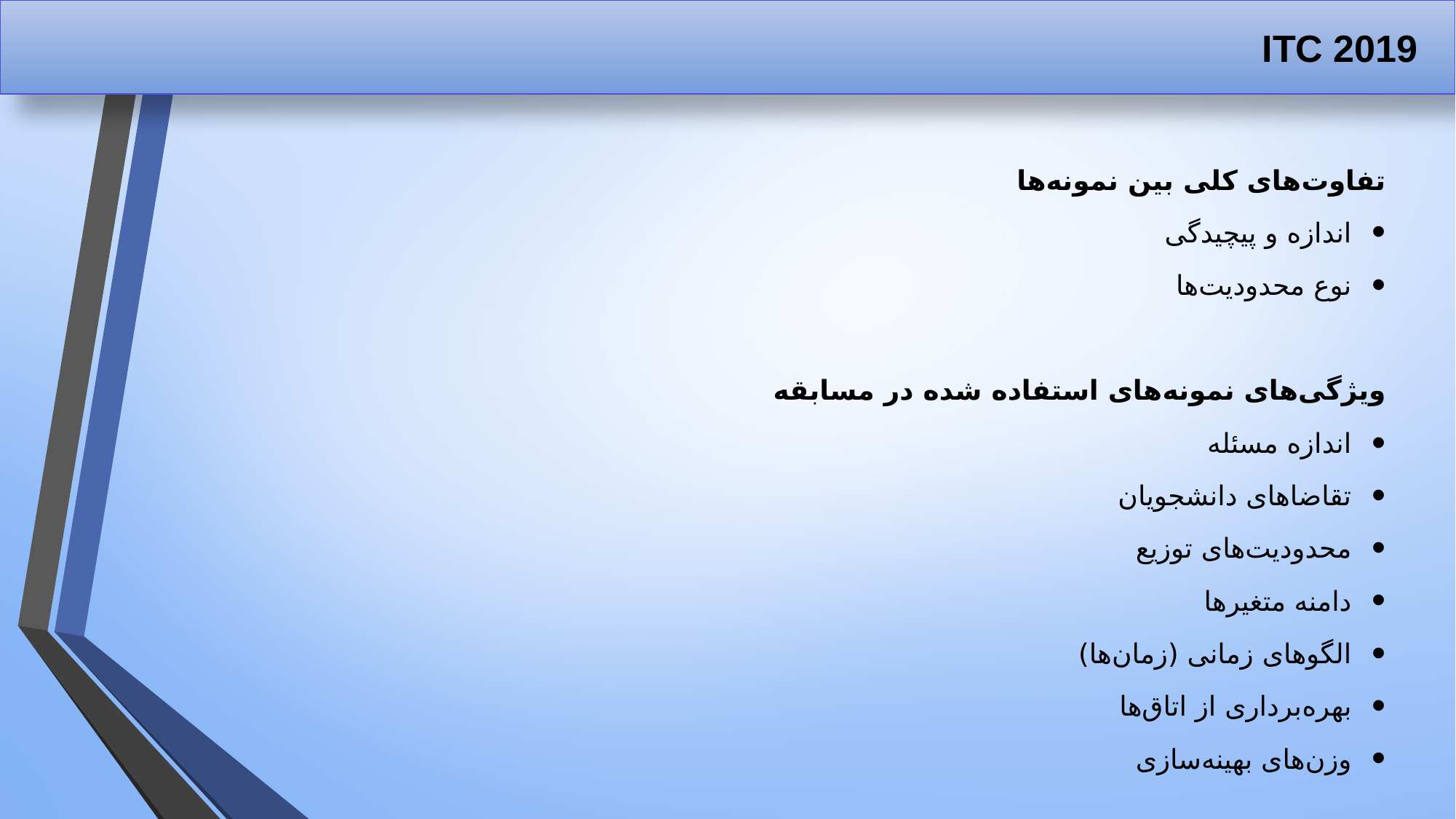

# ITC 2019
تفاوت‌های کلی بین نمونه‌ها
اندازه و پیچیدگی
نوع محدودیت‌ها

ویژگی‌های نمونه‌های استفاده شده در مسابقه
اندازه مسئله
تقاضاهای دانشجویان
محدودیت‌های توزیع
دامنه متغیرها
الگوهای زمانی (زمان‌ها)
بهره‌برداری از اتاق‌ها
وزن‌های بهینه‌سازی